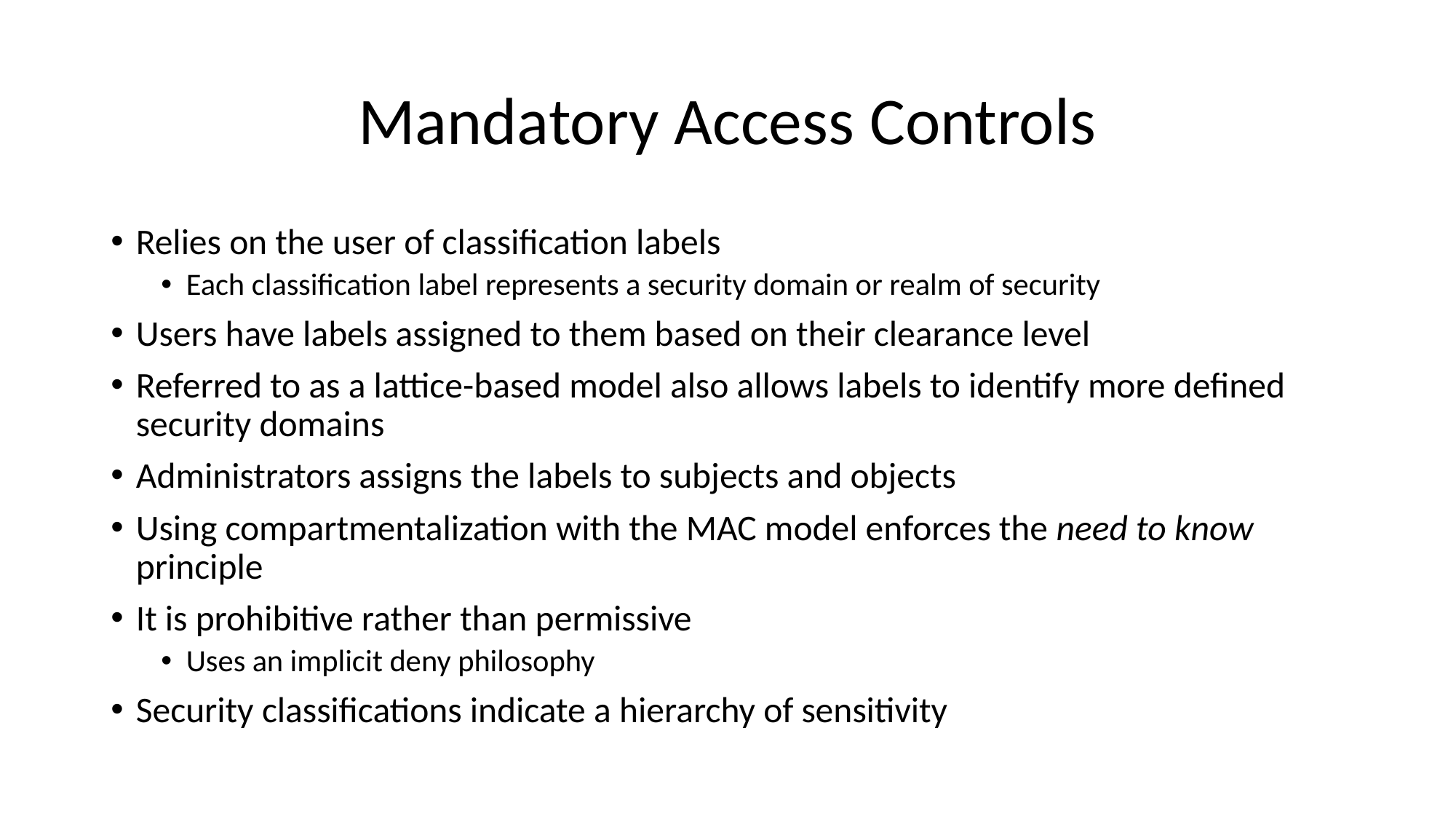

# Mandatory Access Controls
Relies on the user of classification labels
Each classification label represents a security domain or realm of security
Users have labels assigned to them based on their clearance level
Referred to as a lattice-based model also allows labels to identify more defined security domains
Administrators assigns the labels to subjects and objects
Using compartmentalization with the MAC model enforces the need to know principle
It is prohibitive rather than permissive
Uses an implicit deny philosophy
Security classifications indicate a hierarchy of sensitivity